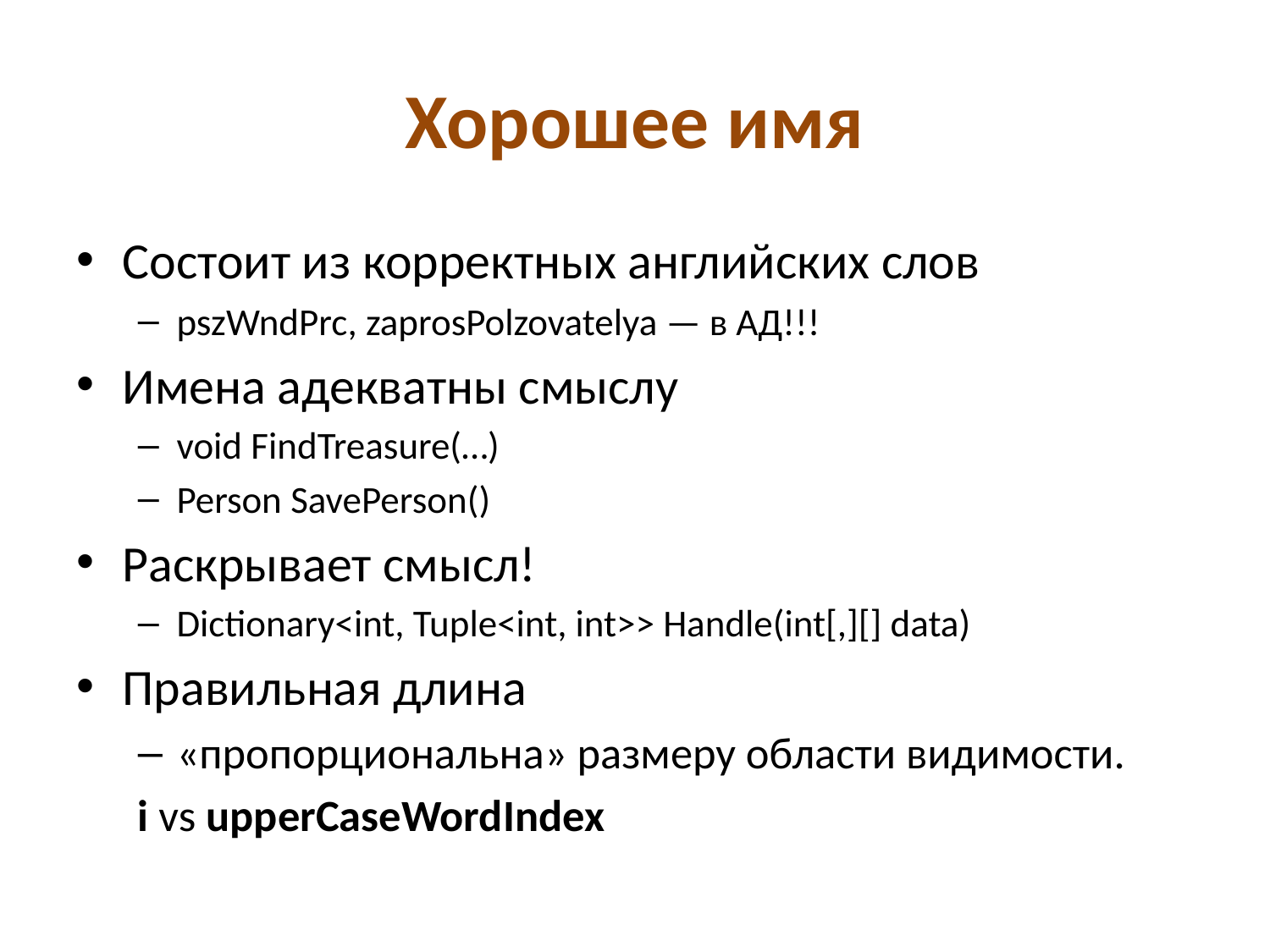

# Хорошее имя
Состоит из корректных английских слов
pszWndPrc, zaprosPolzovatelya — в АД!!!
Имена адекватны смыслу
void FindTreasure(…)
Person SavePerson()
Раскрывает смысл!
Dictionary<int, Tuple<int, int>> Handle(int[,][] data)
Правильная длина
«пропорциональна» размеру области видимости.
	i vs upperCaseWordIndex